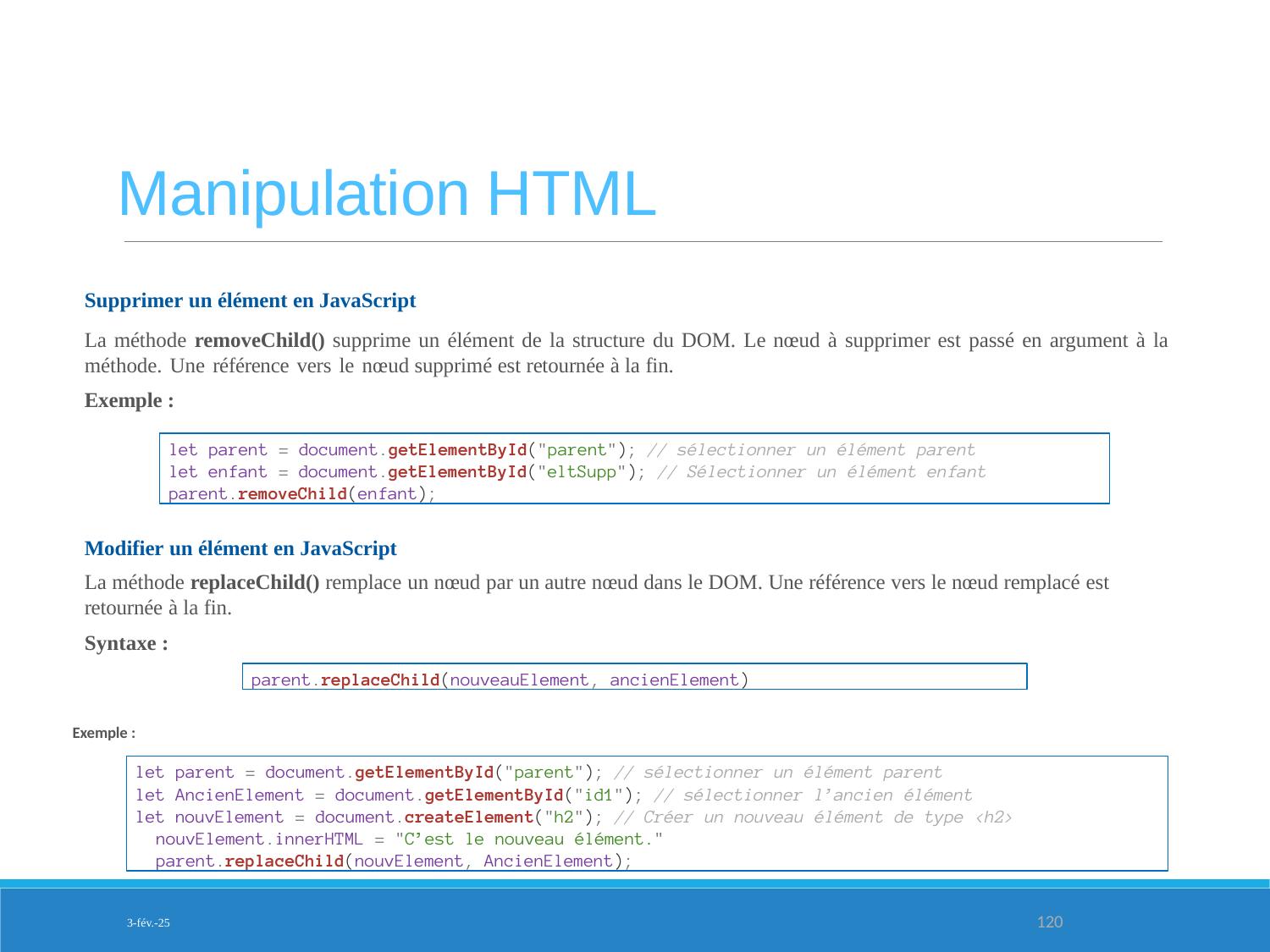

Manipulation HTML
Supprimer un élément en JavaScript
La méthode removeChild() supprime un élément de la structure du DOM. Le nœud à supprimer est passé en argument à la méthode. Une référence vers le nœud supprimé est retournée à la fin.
Exemple :
let parent = document.getElementById("parent"); // sélectionner un élément parent  let enfant = document.getElementById("eltSupp"); // Sélectionner un élément enfant  parent.removeChild(enfant);
Modifier un élément en JavaScript
La méthode replaceChild() remplace un nœud par un autre nœud dans le DOM. Une référence vers le nœud remplacé est retournée à la fin.
Syntaxe :
PARTIE 3
parent.replaceChild(nouveauElement, ancienElement)
Exemple :
let parent = document.getElementById("parent"); // sélectionner un élément parent
let AncienElement = document.getElementById("id1"); // sélectionner l’ancien élément
let nouvElement = document.createElement("h2"); // Créer un nouveau élément de type <h2>
nouvElement.innerHTML = "C’est le nouveau élément."  parent.replaceChild(nouvElement, AncienElement);
3-fév.-25
120